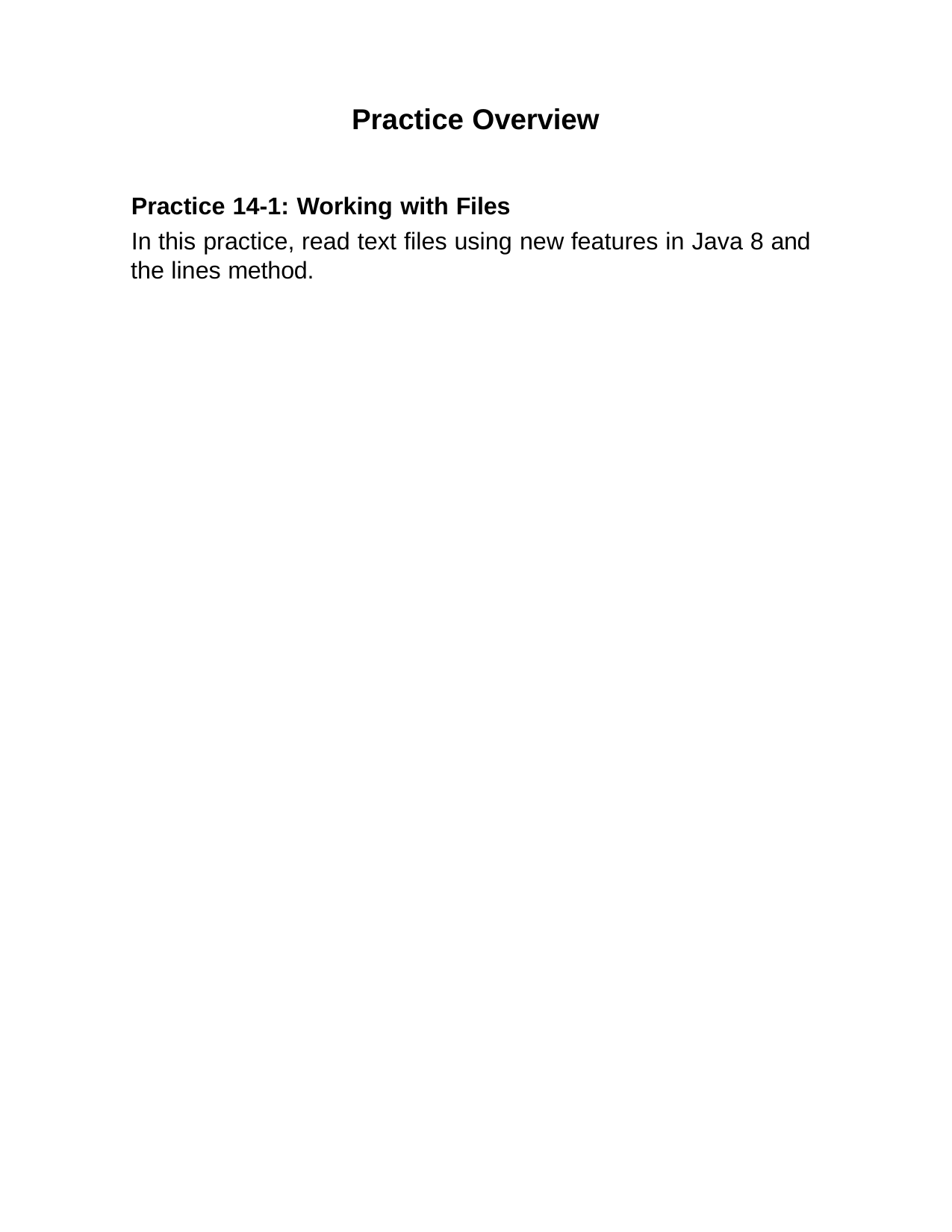

Practice Overview

Practice 14-1: Working with Files
In this practice, read text files using new features in Java 8 and the lines method.